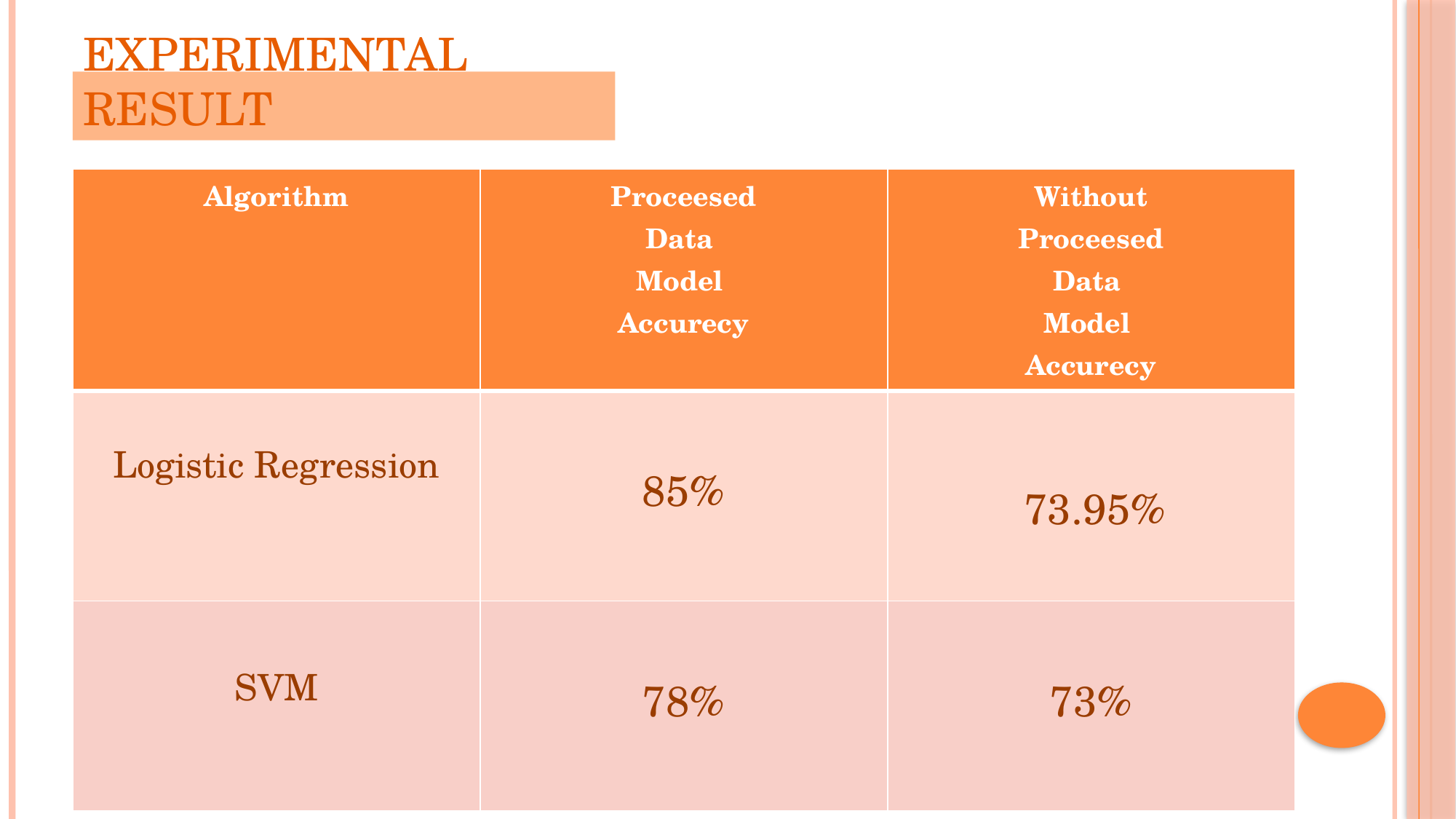

# Experimental Result
| Algorithm | Proceesed Data Model Accurecy | Without Proceesed Data Model Accurecy |
| --- | --- | --- |
| Logistic Regression | 85% | 73.95% |
| SVM | 78% | 73% |